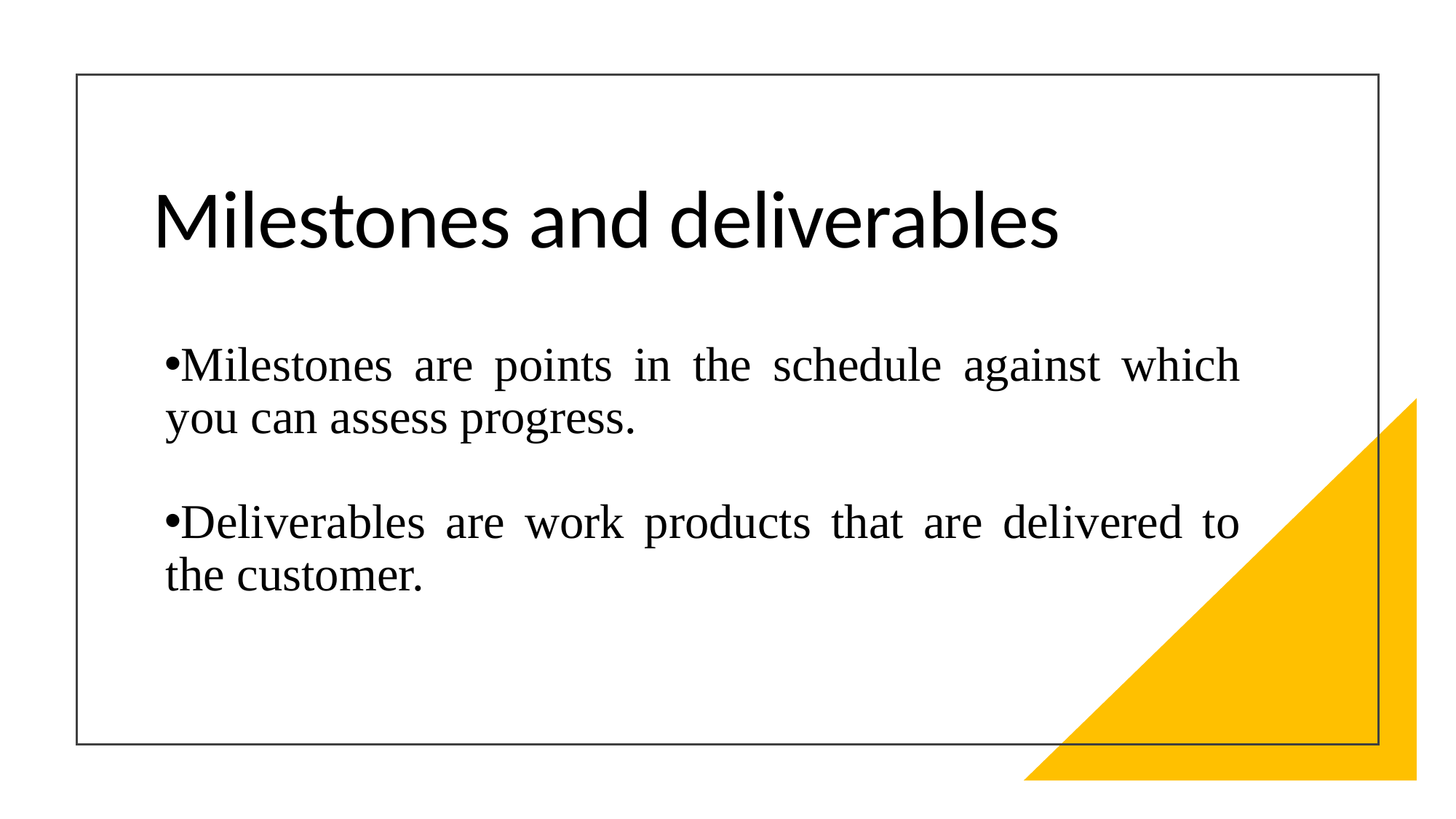

# Milestones and deliverables
Milestones are points in the schedule against which you can assess progress.

Deliverables are work products that are delivered to the customer.